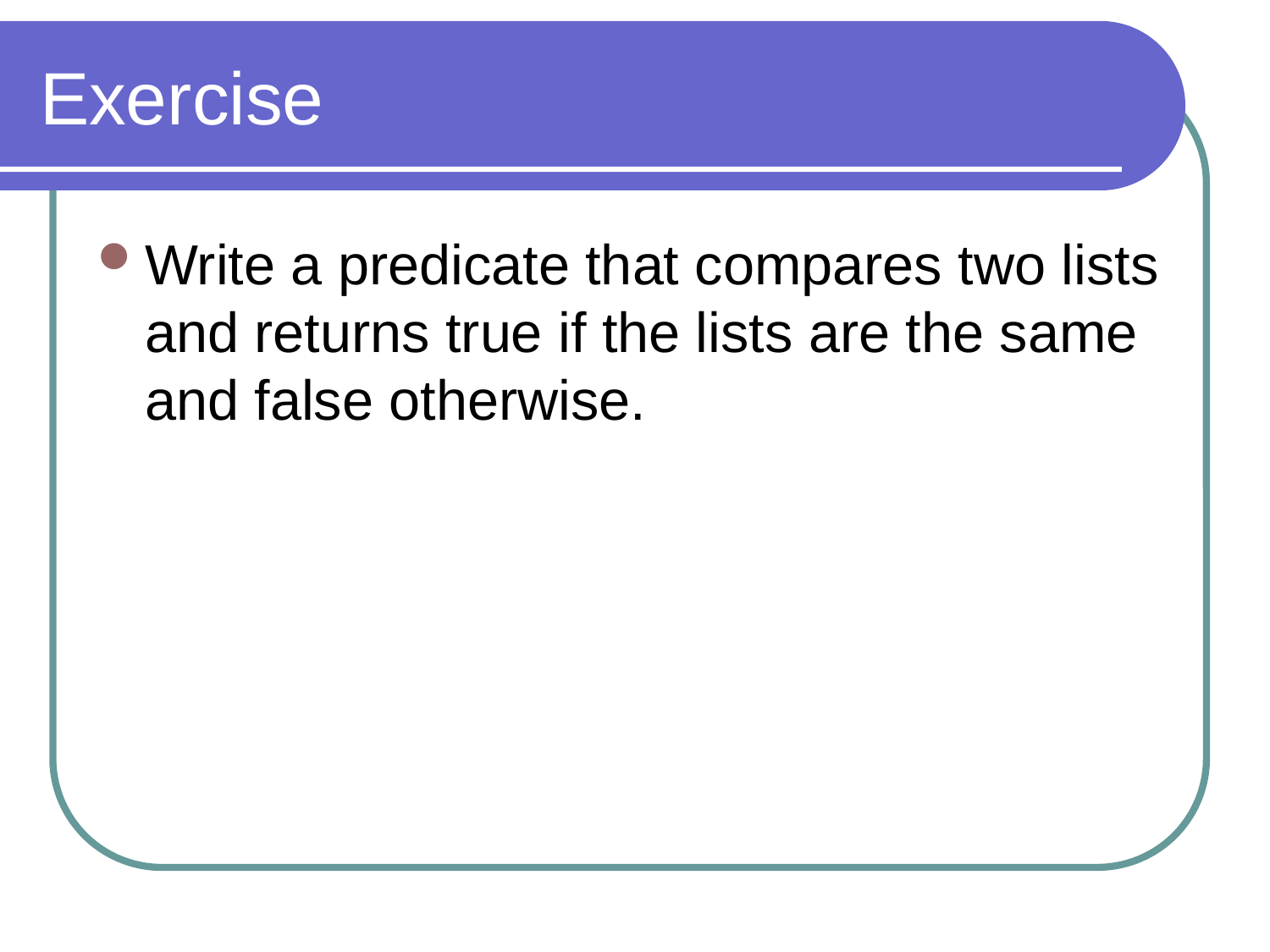

# Exercise
Write a predicate that compares two lists and returns true if the lists are the same and false otherwise.